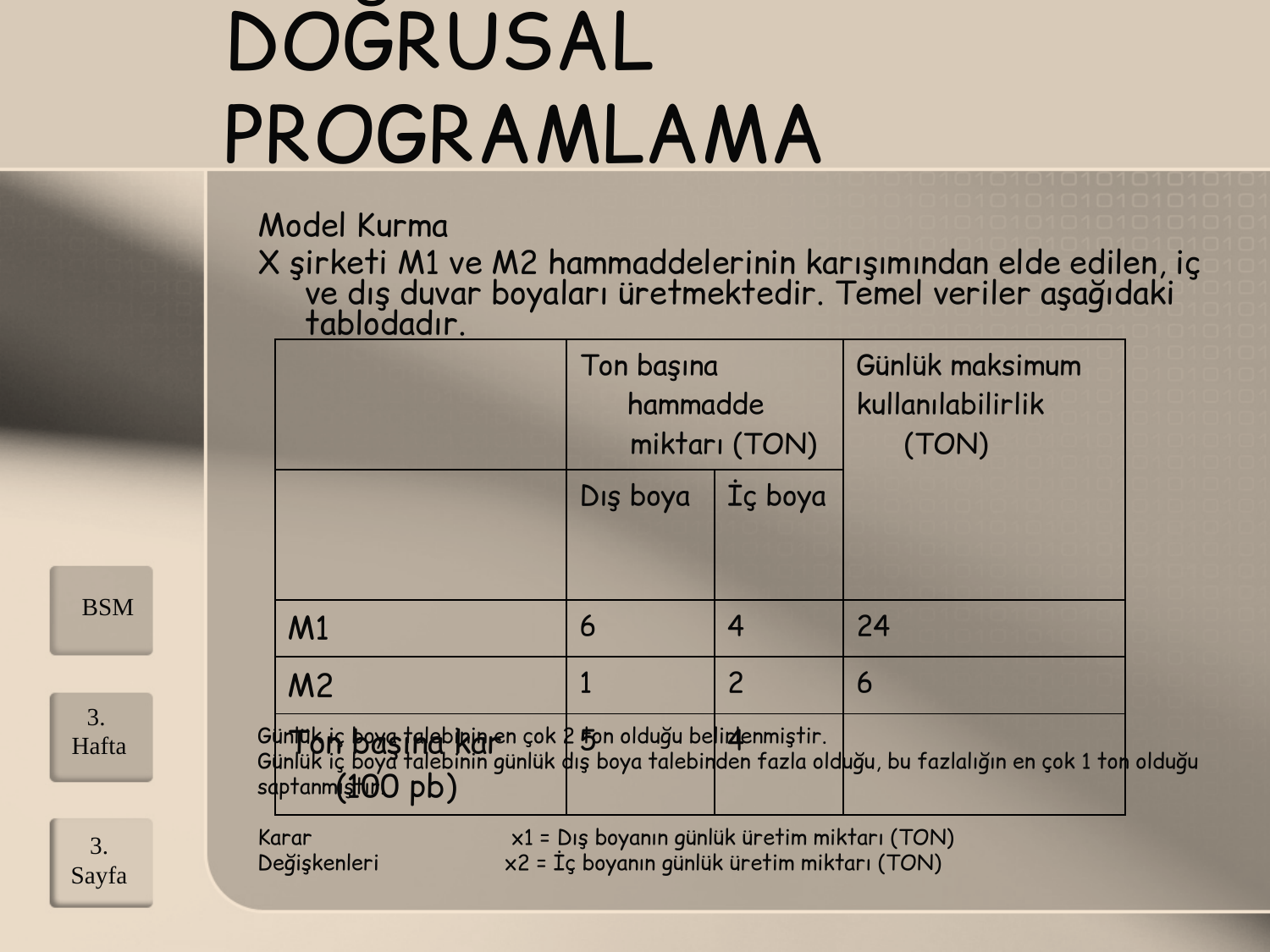

# DOĞRUSAL PROGRAMLAMA
Model Kurma
X şirketi M1 ve M2 hammaddelerinin karışımından elde edilen, iç ve dış duvar boyaları üretmektedir. Temel veriler aşağıdaki tablodadır.

|  | Ton başına hammadde miktarı (TON) |  | Günlük maksimum kullanılabilirlik (TON) |
| --- | --- | --- | --- |
|  | Dış boya | İç boya |  |
| M1 | 6 | 4 | 24 |
| M2 | 1 | 2 | 6 |
| Ton başına kar (100 pb) | 5 | 4 |  |
BSM
3.  Hafta
Günlük iç boya talebinin en çok 2 ton olduğu belirlenmiştir.
Günlük iç boya talebinin günlük dış boya talebinden fazla olduğu, bu fazlalığın en çok 1 ton olduğu saptanmıştır.

Karar   		x1 = Dış boyanın günlük üretim miktarı (TON)
Değişkenleri	                   x2 = İç boyanın günlük üretim miktarı (TON)

3. Sayfa